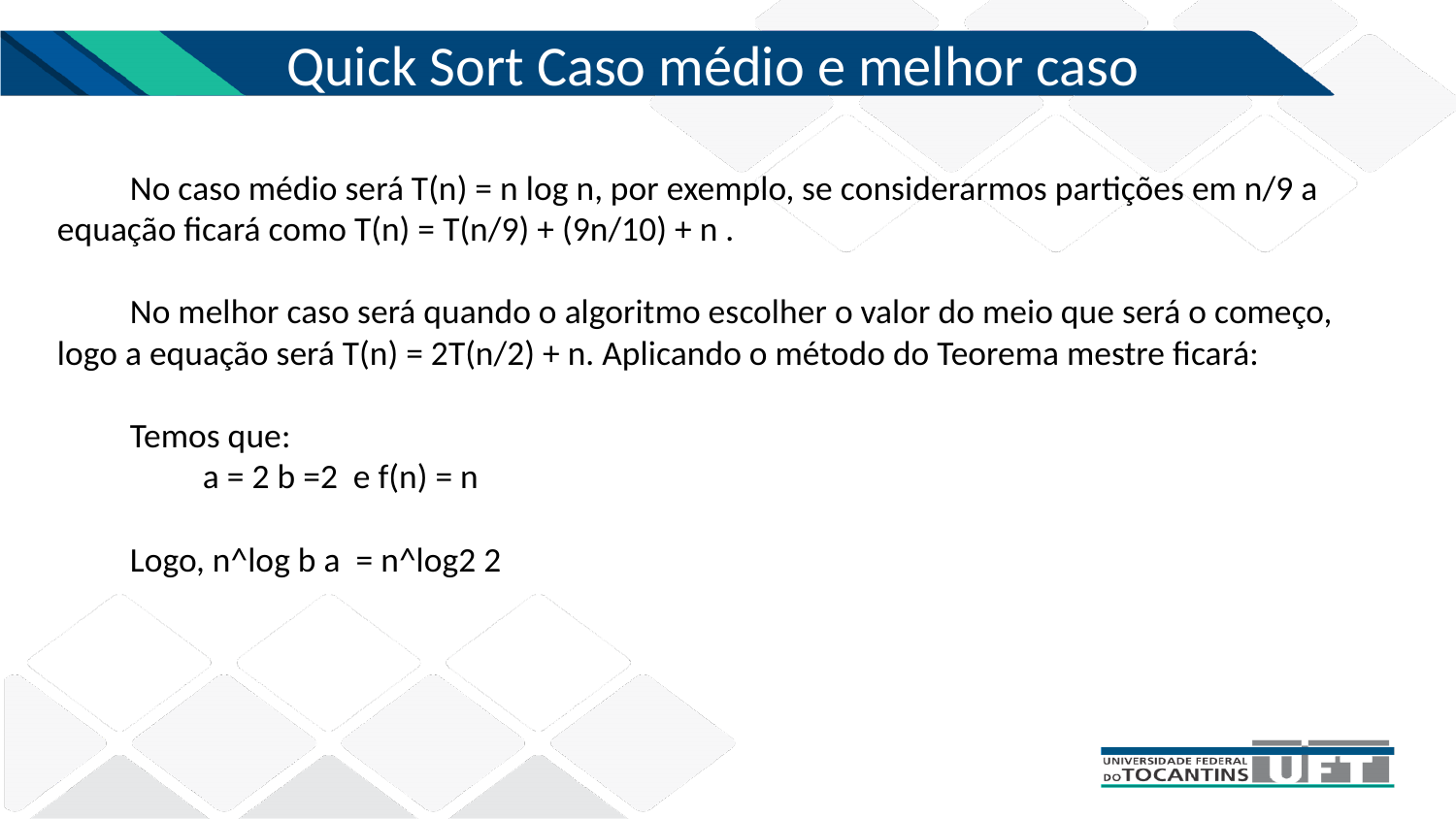

Quick Sort Caso médio e melhor caso

No caso médio será T(n) = n log n, por exemplo, se considerarmos partições em n/9 a equação ficará como T(n) = T(n/9) + (9n/10) + n .

No melhor caso será quando o algoritmo escolher o valor do meio que será o começo, logo a equação será T(n) = 2T(n/2) + n. Aplicando o método do Teorema mestre ficará:

Temos que:
a = 2 b =2  e f(n) = n

Logo, n^log b a  = n^log2 2